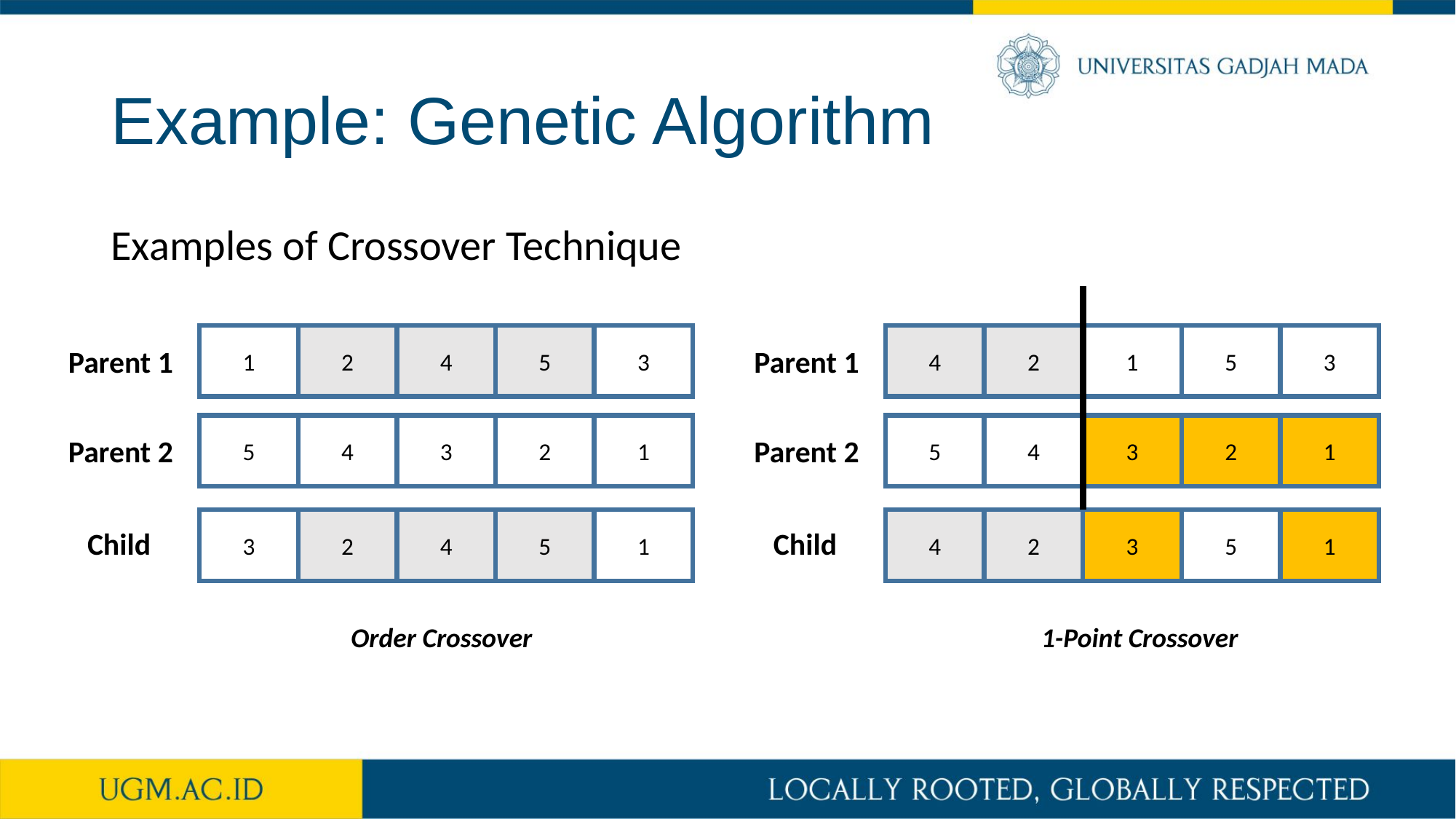

# Example: Genetic Algorithm
Examples of Crossover Technique
1
2
4
5
3
5
4
3
2
1
4
2
1
5
3
5
4
3
2
1
Parent 1
Parent 1
Parent 2
Parent 2
3
2
4
5
1
4
2
3
5
1
Child
Child
Order Crossover
1-Point Crossover